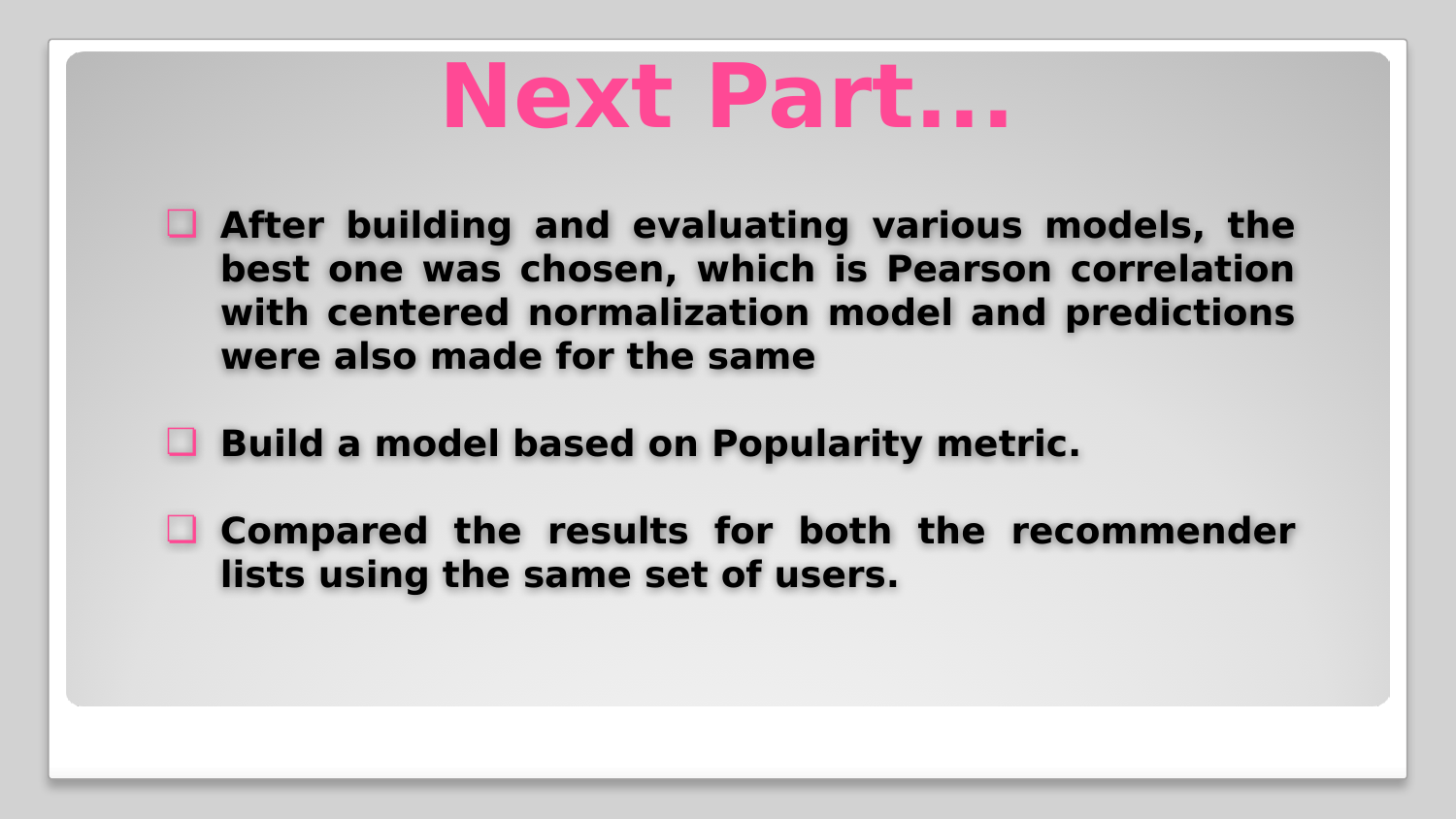

# Next Part...
After building and evaluating various models, the best one was chosen, which is Pearson correlation with centered normalization model and predictions were also made for the same

Build a model based on Popularity metric.

Compared the results for both the recommender lists using the same set of users.